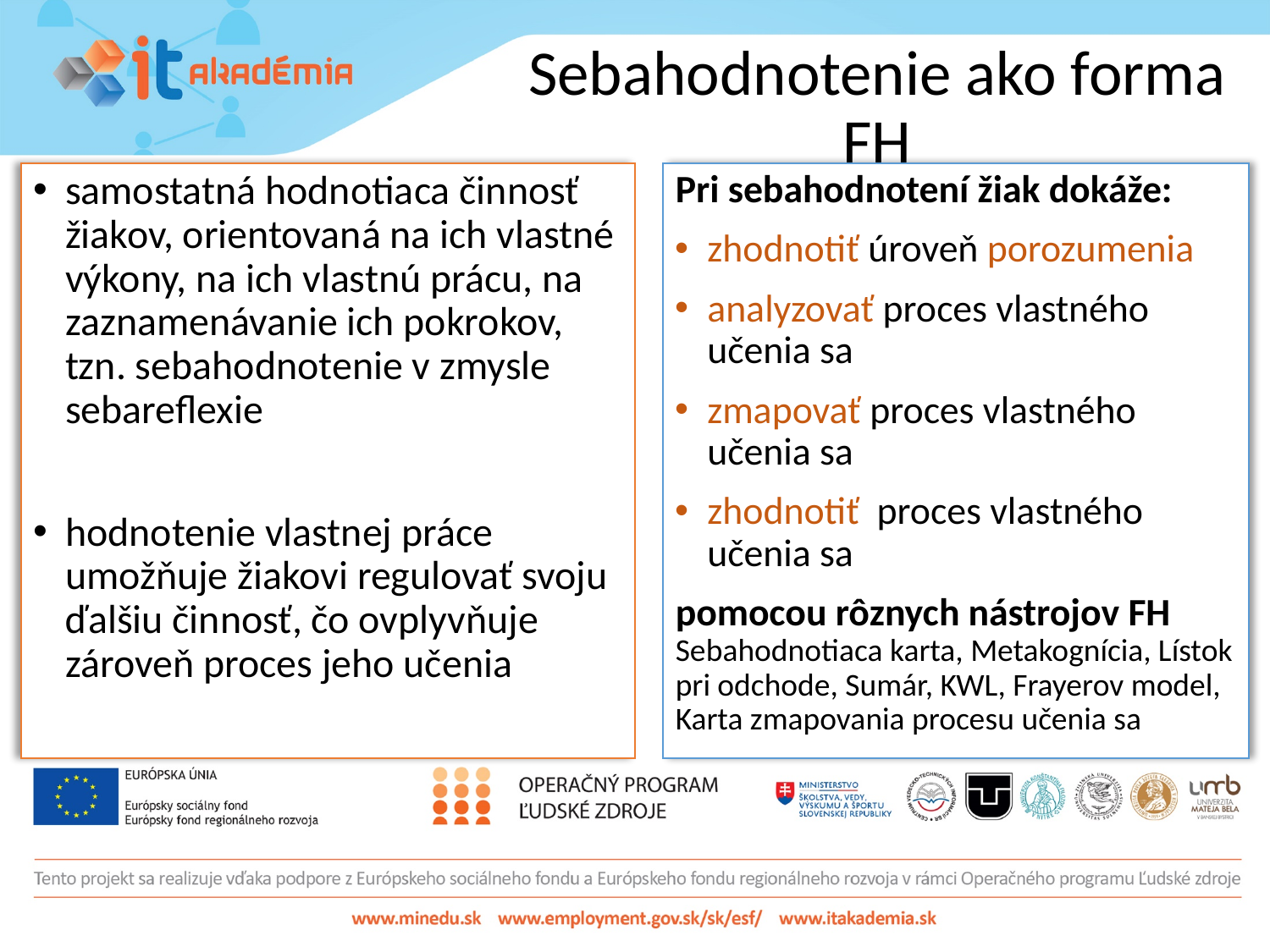

# Sebahodnotenie ako forma FH
samostatná hodnotiaca činnosť žiakov, orientovaná na ich vlastné výkony, na ich vlastnú prácu, na zaznamenávanie ich pokrokov, tzn. sebahodnotenie v zmysle sebareflexie

hodnotenie vlastnej práce umožňuje žiakovi regulovať svoju ďalšiu činnosť, čo ovplyvňuje zároveň proces jeho učenia
Pri sebahodnotení žiak dokáže:
zhodnotiť úroveň porozumenia
analyzovať proces vlastného učenia sa
zmapovať proces vlastného učenia sa
zhodnotiť  proces vlastného učenia sa
pomocou rôznych nástrojov FH
Sebahodnotiaca karta, Metakognícia, Lístok pri odchode, Sumár, KWL, Frayerov model, Karta zmapovania procesu učenia sa